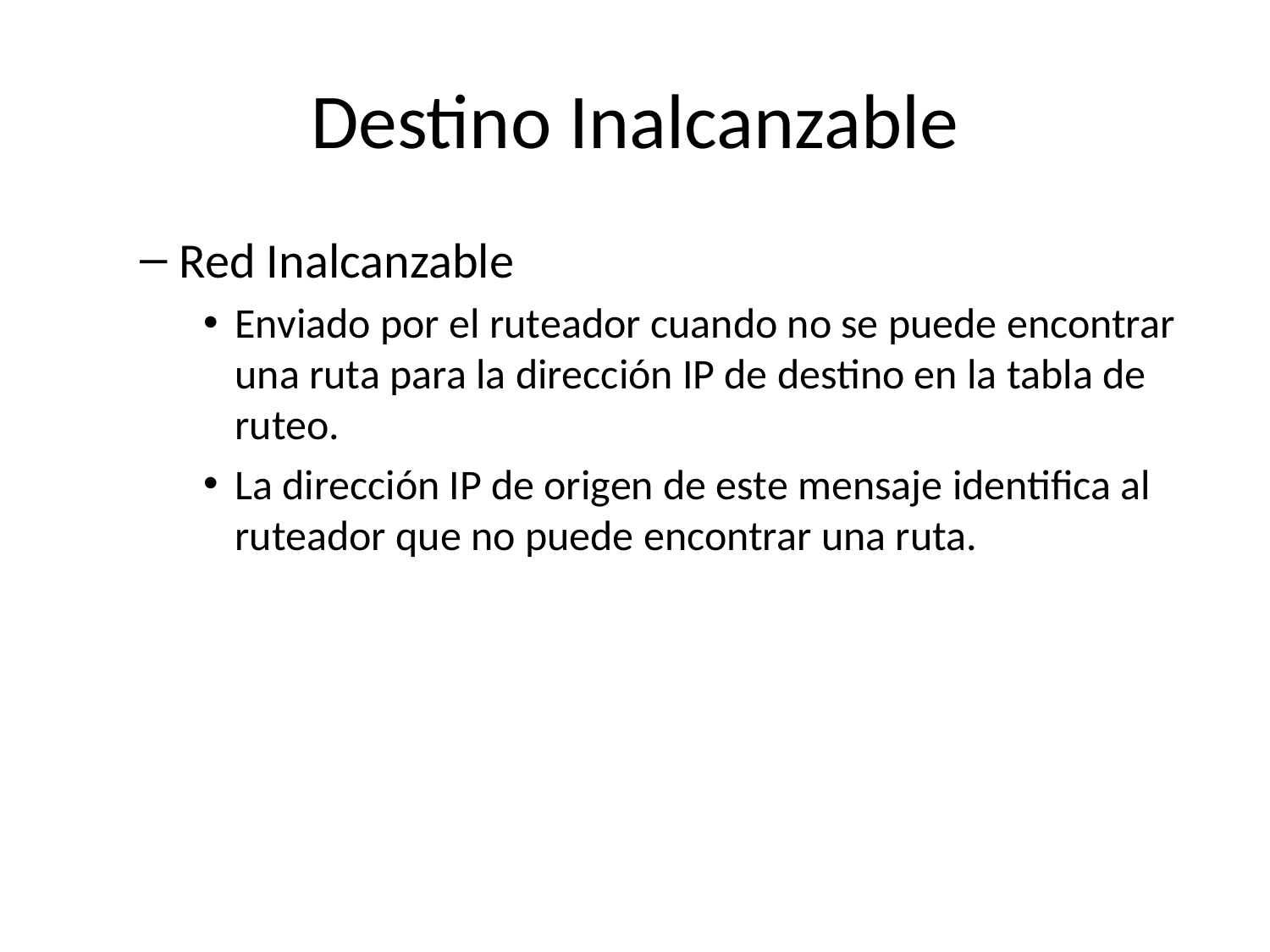

# Destino Inalcanzable
Red Inalcanzable
Enviado por el ruteador cuando no se puede encontrar una ruta para la dirección IP de destino en la tabla de ruteo.
La dirección IP de origen de este mensaje identifica al ruteador que no puede encontrar una ruta.